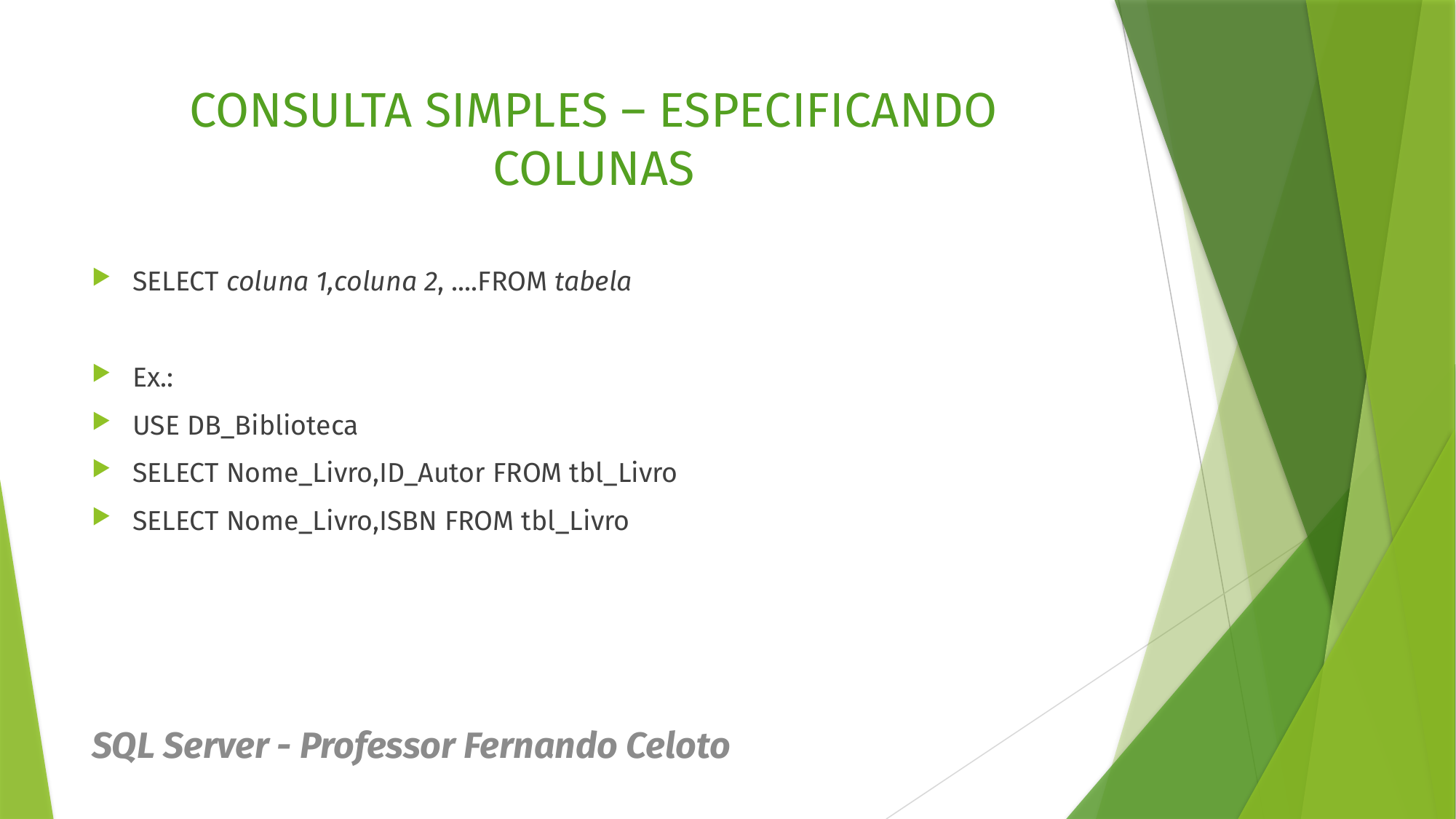

# CONSULTA SIMPLES – ESPECIFICANDO COLUNAS
SELECT coluna 1,coluna 2, ....FROM tabela

Ex.:
USE DB_Biblioteca
SELECT Nome_Livro,ID_Autor FROM tbl_Livro
SELECT Nome_Livro,ISBN FROM tbl_Livro

SQL Server - Professor Fernando Celoto